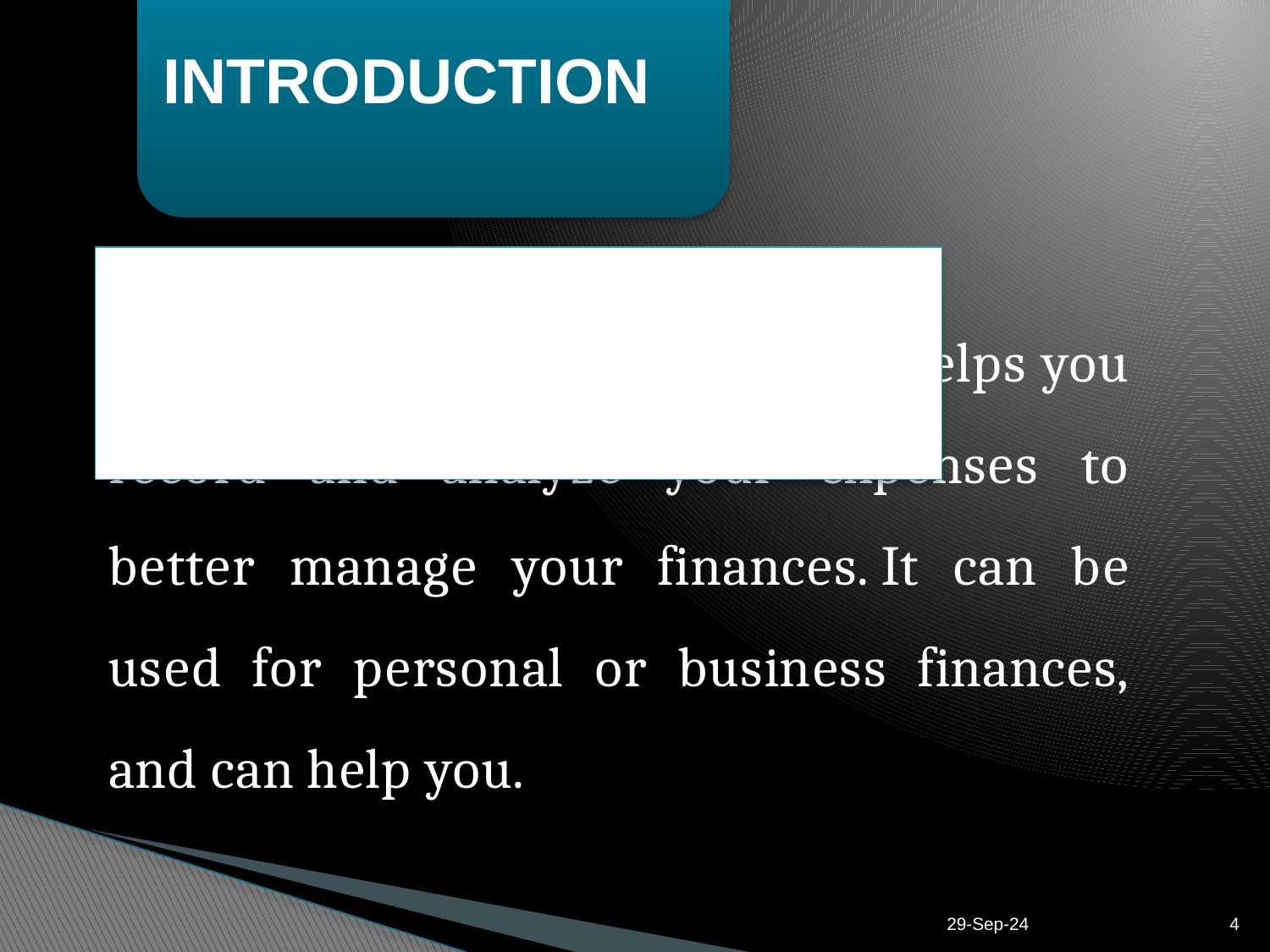

INTRODUCTION
An expense tracker is a tool that helps you record and analyze your expenses to better manage your finances. It can be used for personal or business finances, and can help you.
EXPENSE TRACKER
29-Sep-24
4